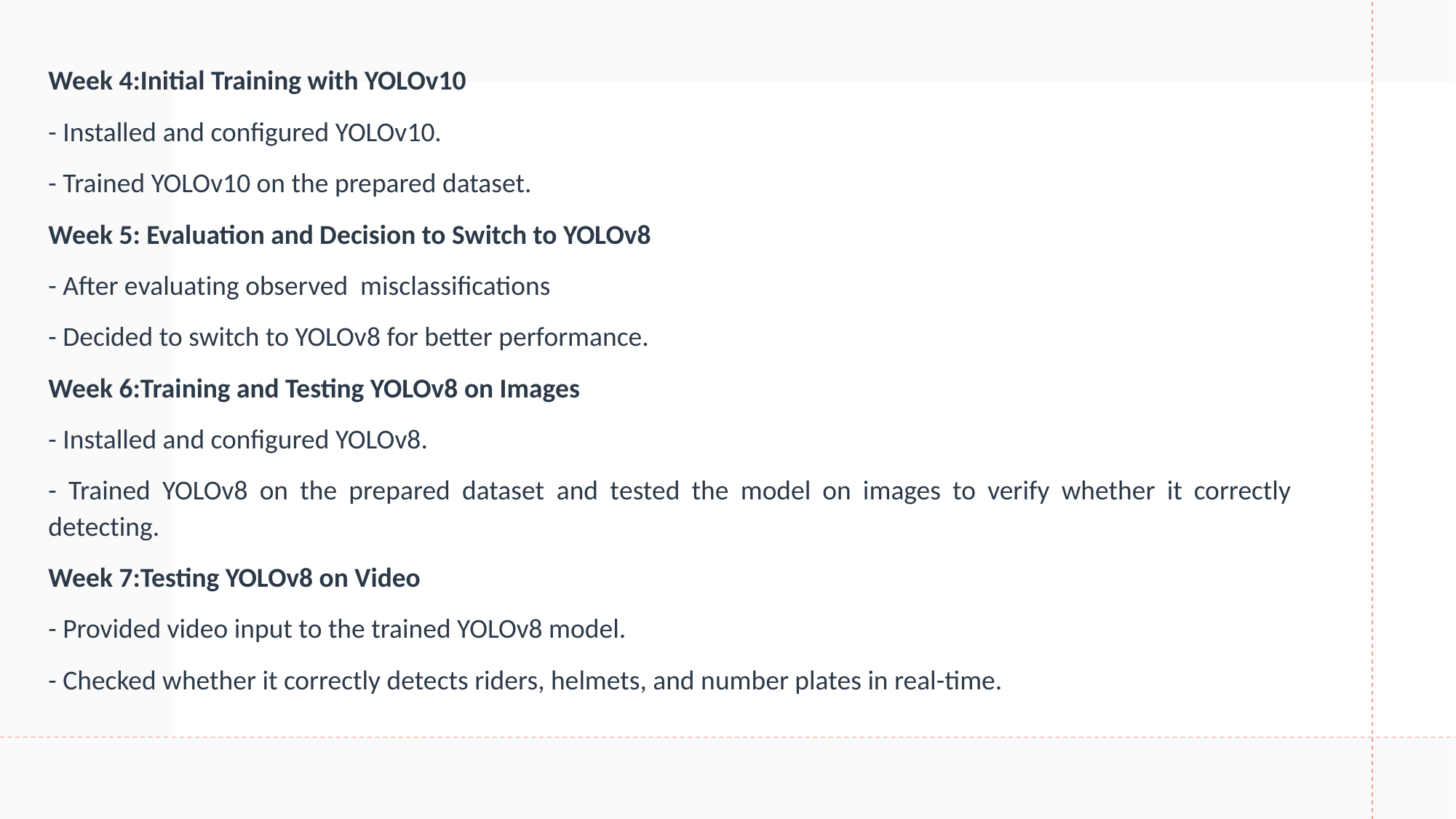

11
Week 4:Initial Training with YOLOv10
- Installed and configured YOLOv10.
- Trained YOLOv10 on the prepared dataset.
Week 5: Evaluation and Decision to Switch to YOLOv8
- After evaluating observed  misclassifications
- Decided to switch to YOLOv8 for better performance.
Week 6:Training and Testing YOLOv8 on Images
- Installed and configured YOLOv8.
- Trained YOLOv8 on the prepared dataset and tested the model on images to verify whether it correctly detecting.
Week 7:Testing YOLOv8 on Video
- Provided video input to the trained YOLOv8 model.
- Checked whether it correctly detects riders, helmets, and number plates in real-time.